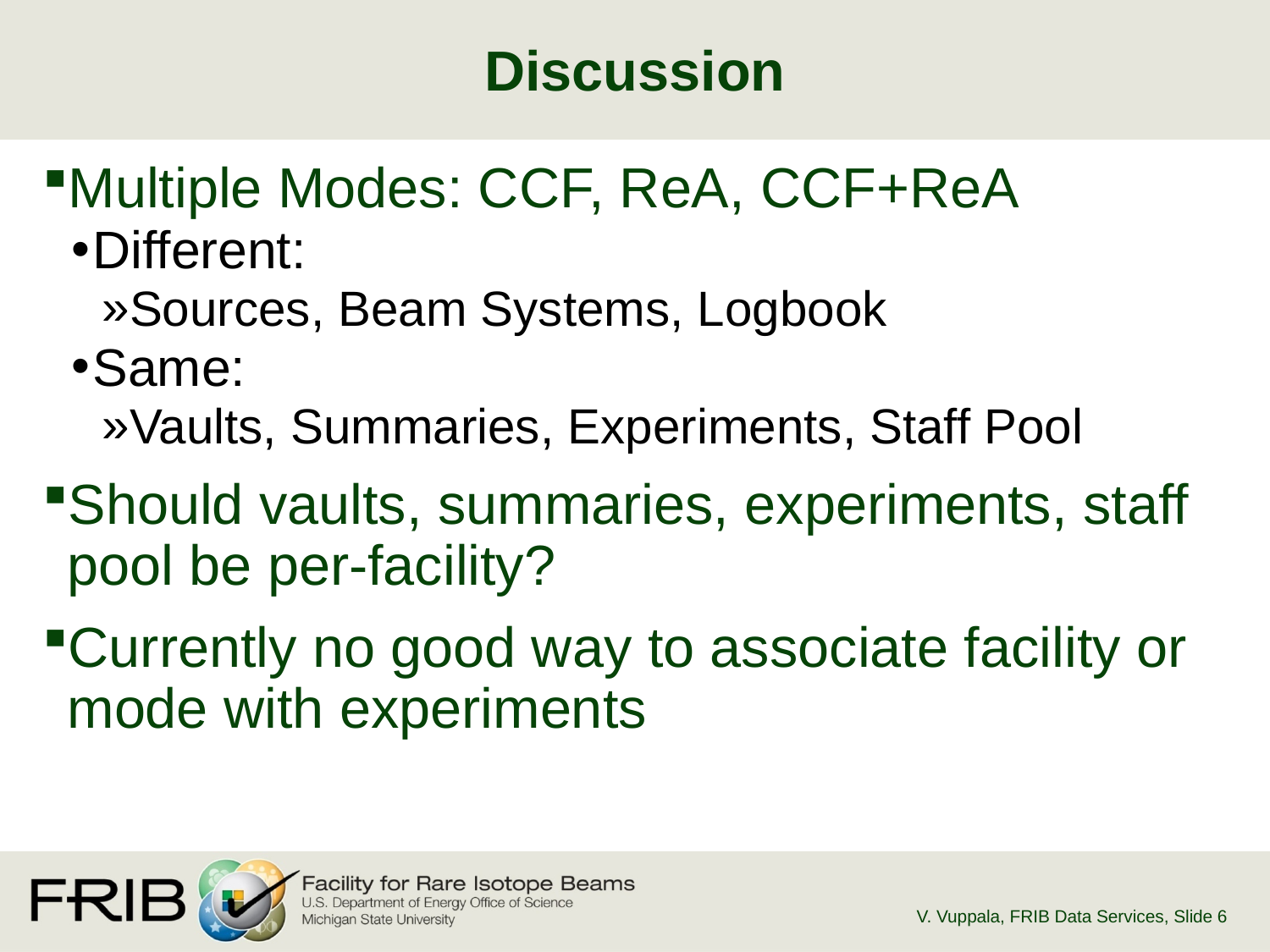

# Discussion
Multiple Modes: CCF, ReA, CCF+ReA
Different:
Sources, Beam Systems, Logbook
Same:
Vaults, Summaries, Experiments, Staff Pool
Should vaults, summaries, experiments, staff pool be per-facility?
Currently no good way to associate facility or mode with experiments

V. Vuppala, FRIB Data Services
, Slide 6